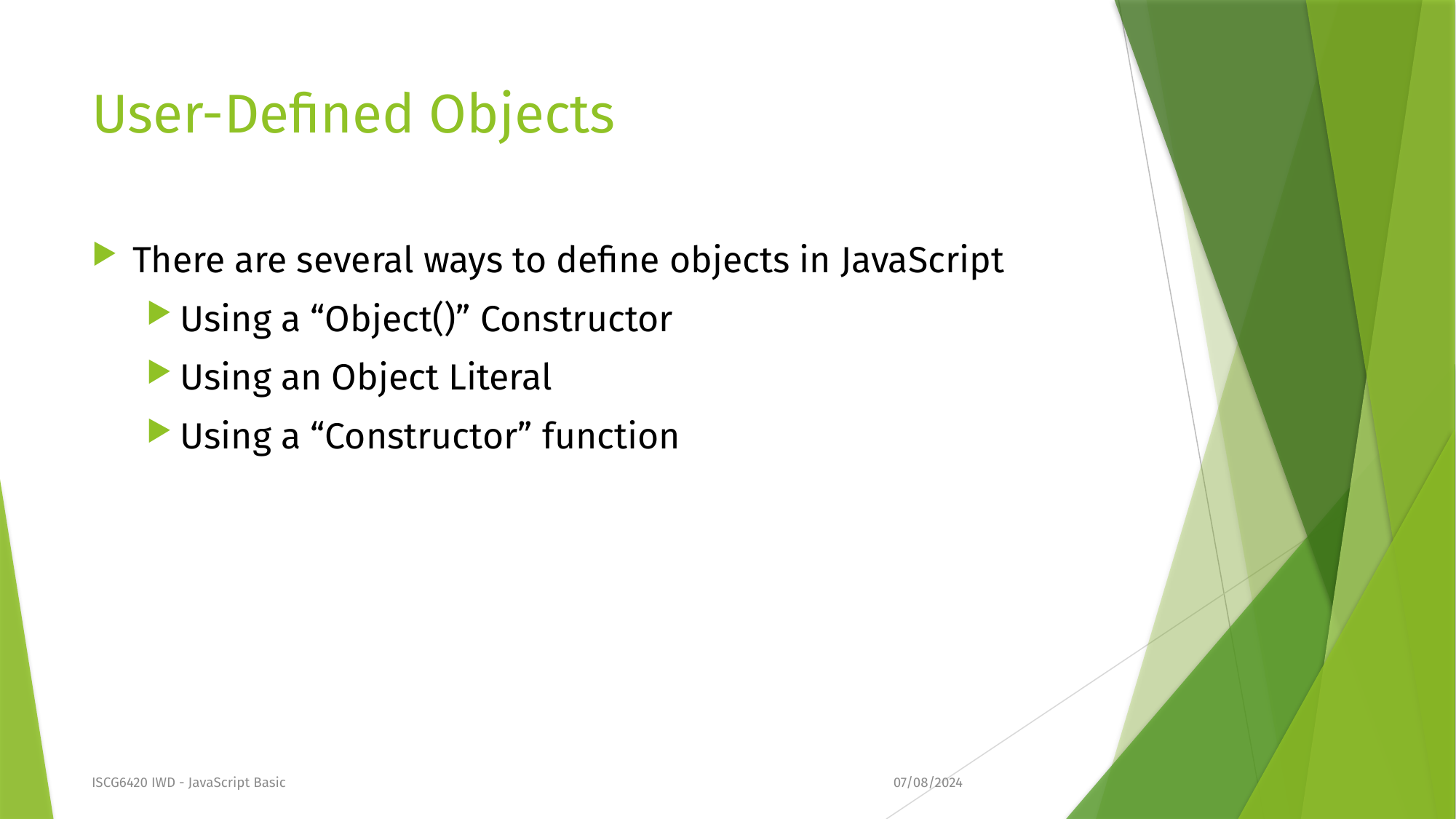

# User-Defined Objects
There are several ways to define objects in JavaScript
Using a “Object()” Constructor
Using an Object Literal
Using a “Constructor” function

ISCG6420 IWD - JavaScript Basic
07/08/2024